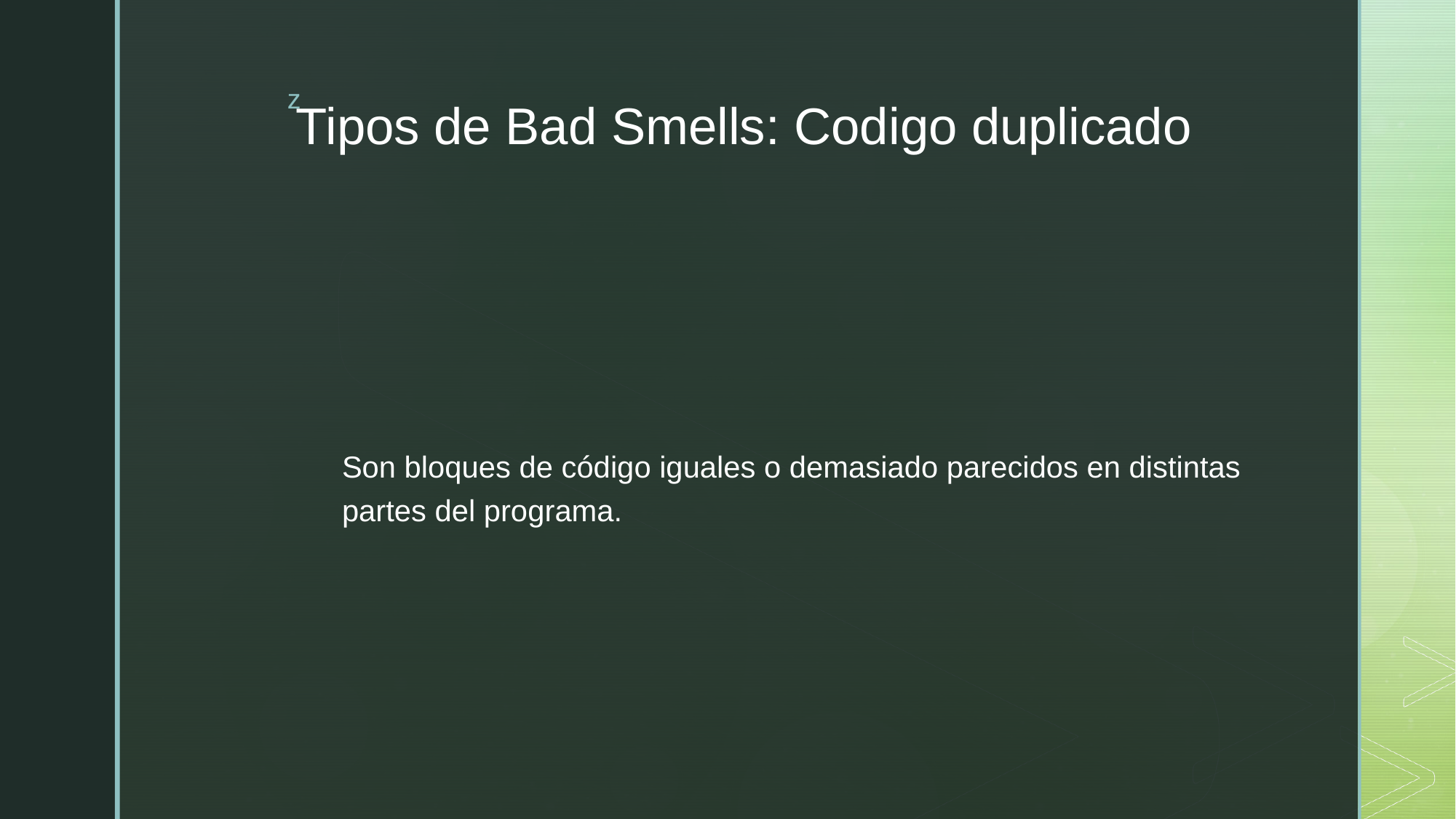

# Tipos de Bad Smells: Codigo duplicado
Son bloques de código iguales o demasiado parecidos en distintas partes del programa.